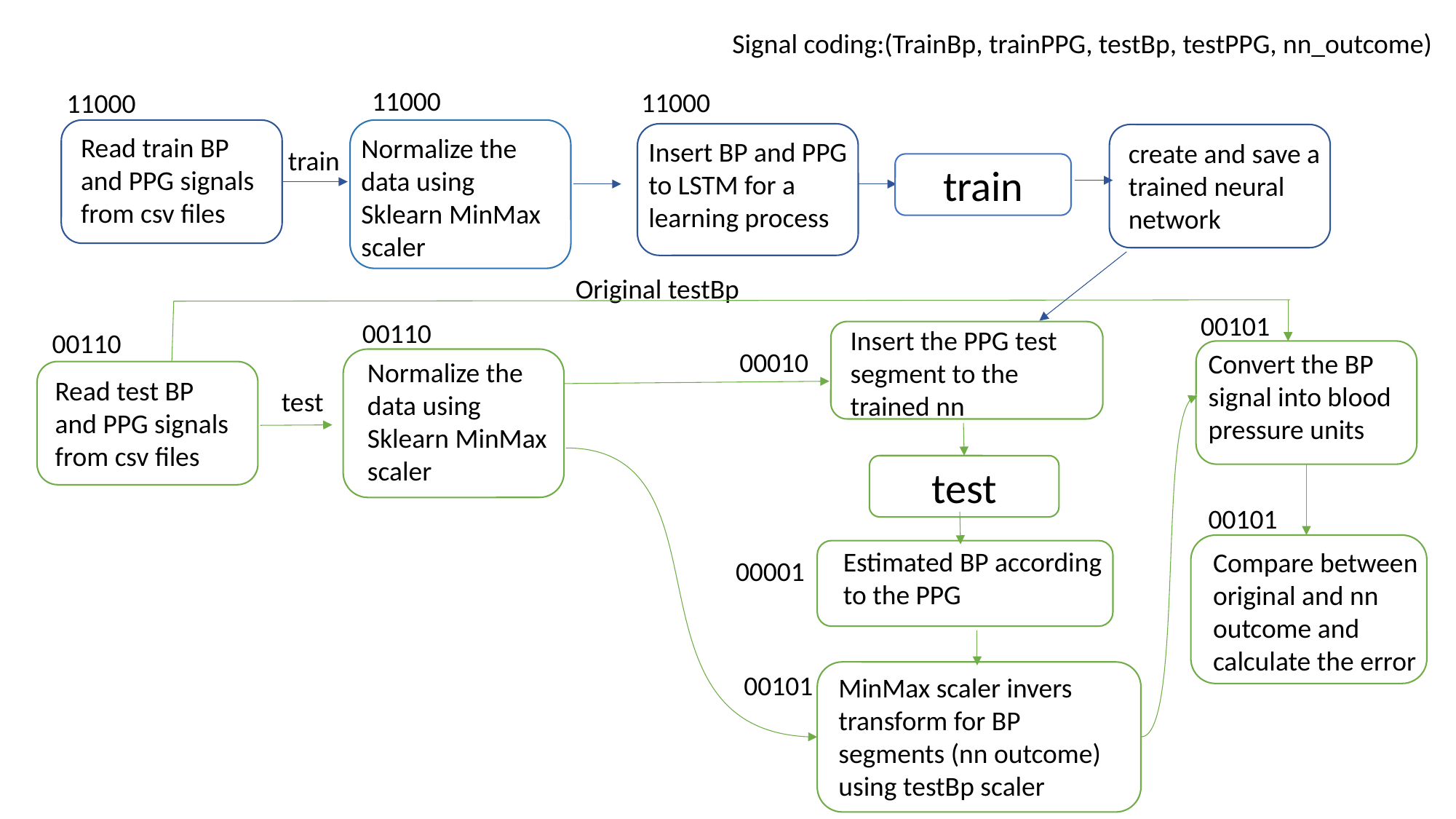

Signal coding:(TrainBp, trainPPG, testBp, testPPG, nn_outcome)
11000
11000
11000
Train on one patient and test on another:

Read train BP and PPG signals from csv files
Normalize the data using Sklearn MinMax scaler
Insert BP and PPG to LSTM for a learning process
create and save a trained neural network
train
train
Original testBp
00101
00110
Insert the PPG test segment to the trained nn
00110

00010

Convert the BP signal into blood pressure units

Normalize the data using Sklearn MinMax scaler

Read test BP and PPG signals from csv files
test
test
00101

Estimated BP according to the PPG
Compare between original and nn outcome and calculate the error

00001

00101
MinMax scaler invers transform for BP segments (nn outcome) using testBp scaler